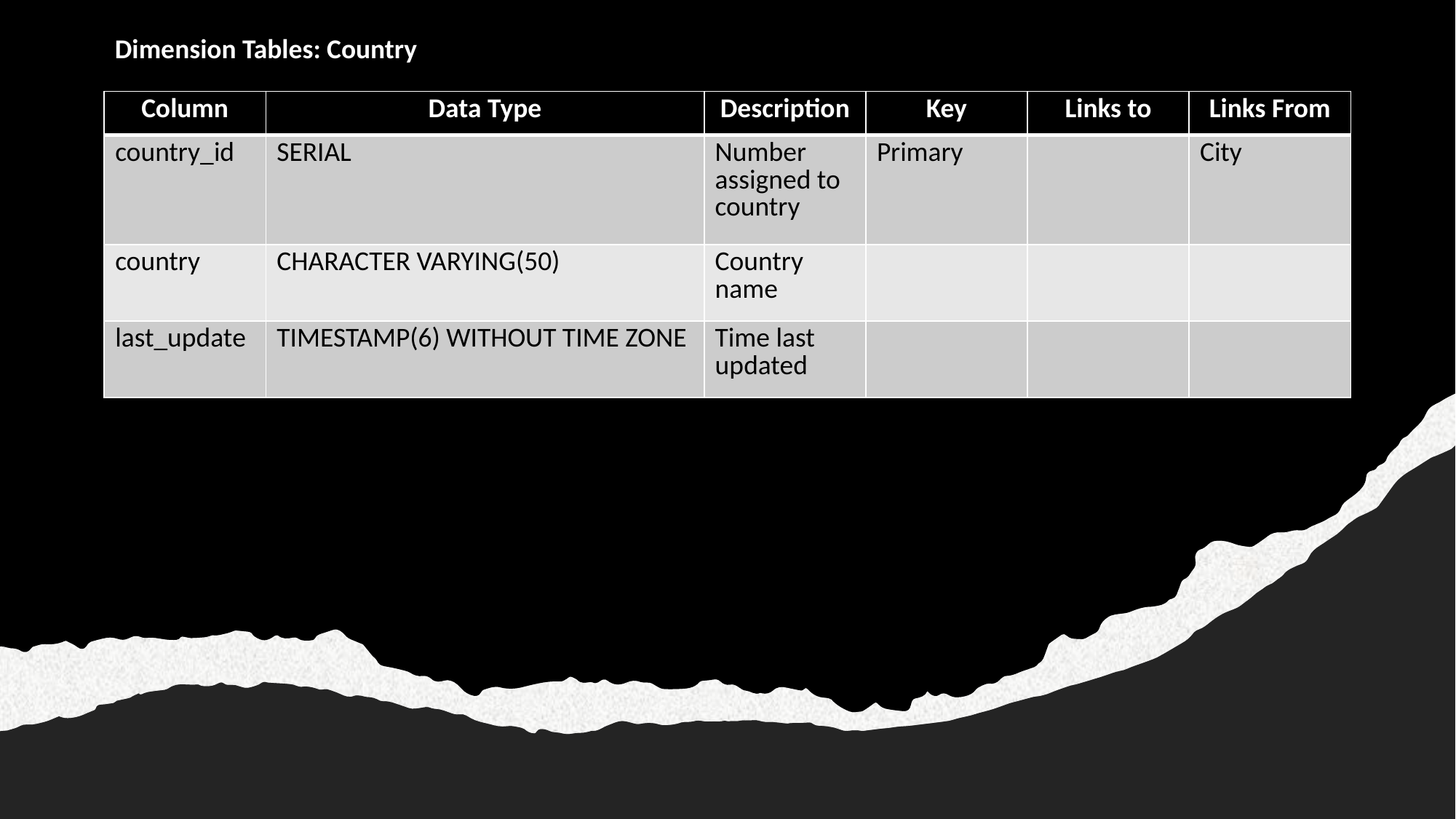

Dimension Tables: Country
| Column | Data Type | Description | Key | Links to | Links From |
| --- | --- | --- | --- | --- | --- |
| country\_id | SERIAL | Number assigned to country | Primary |  | City |
| country | CHARACTER VARYING(50) | Country name |  |  |  |
| last\_update | TIMESTAMP(6) WITHOUT TIME ZONE | Time last updated |  |  |  |

16